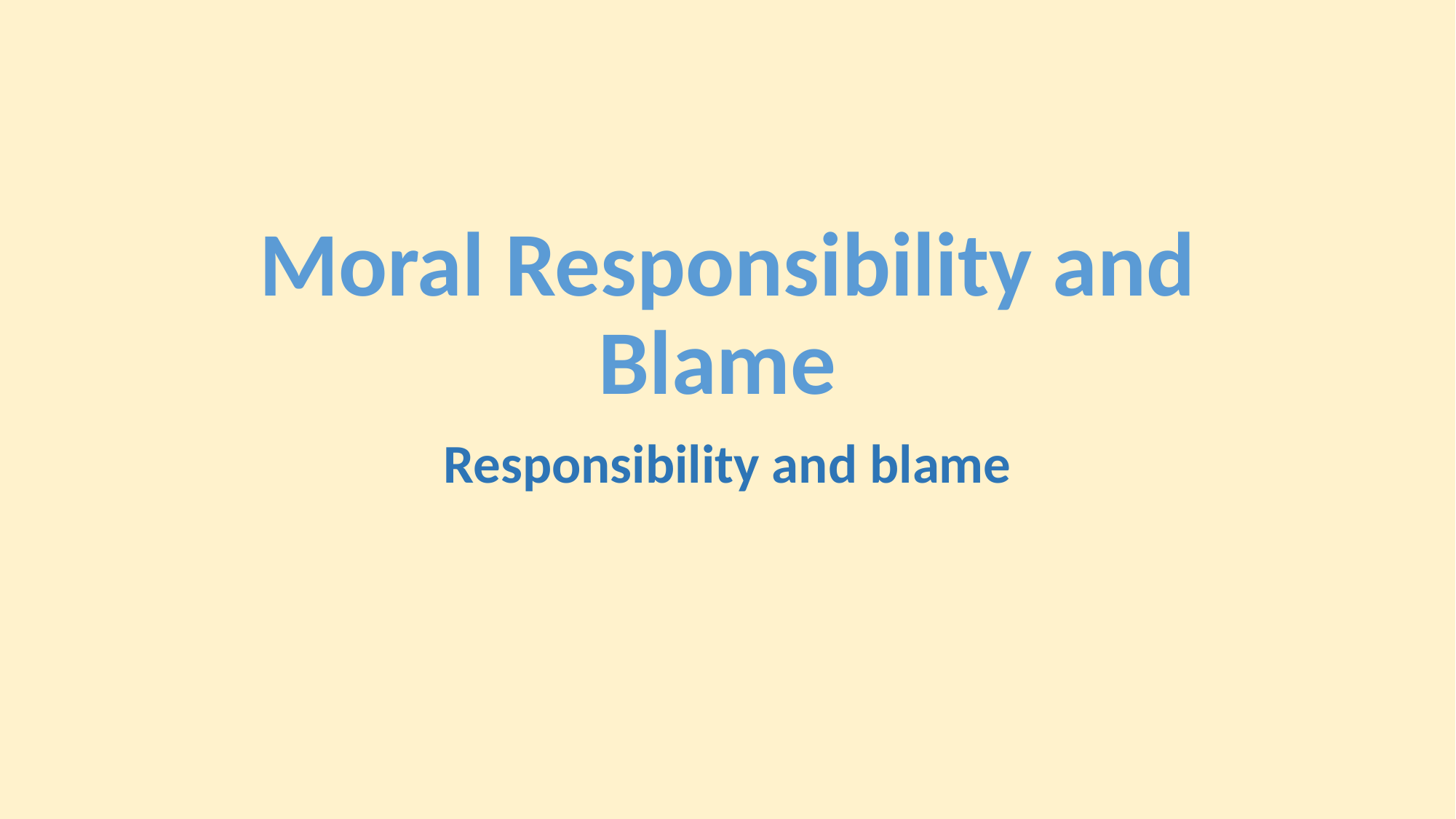

# Moral Responsibility and Blame
Responsibility and blame